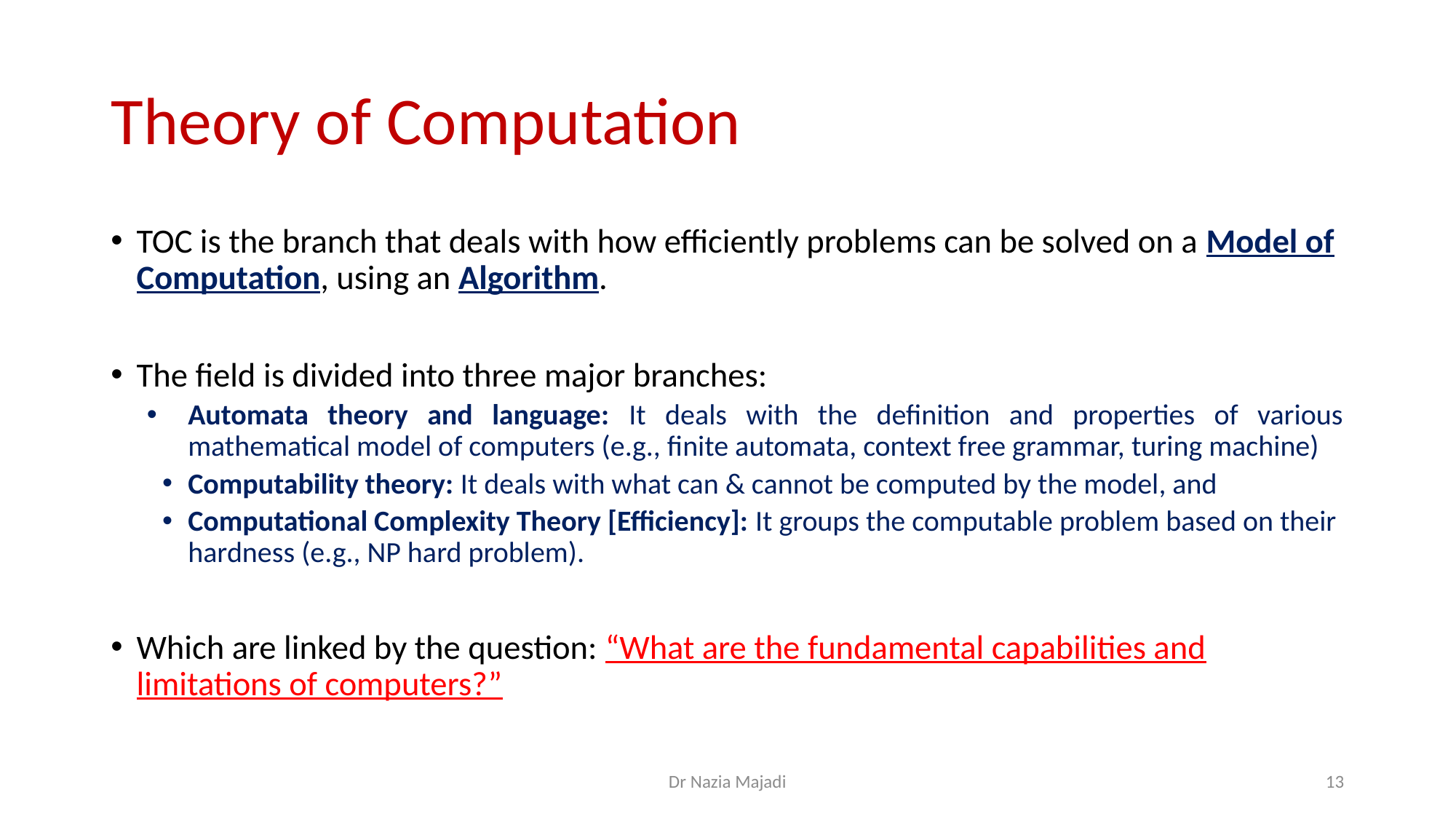

# Theory of Computation
TOC is the branch that deals with how efficiently problems can be solved on a Model of Computation, using an Algorithm.

The field is divided into three major branches:
Automata theory and language: It deals with the definition and properties of various mathematical model of computers (e.g., finite automata, context free grammar, turing machine)
Computability theory: It deals with what can & cannot be computed by the model, and
Computational Complexity Theory [Efficiency]: It groups the computable problem based on their hardness (e.g., NP hard problem).

Which are linked by the question: “What are the fundamental capabilities and limitations of computers?”
Dr Nazia Majadi
13